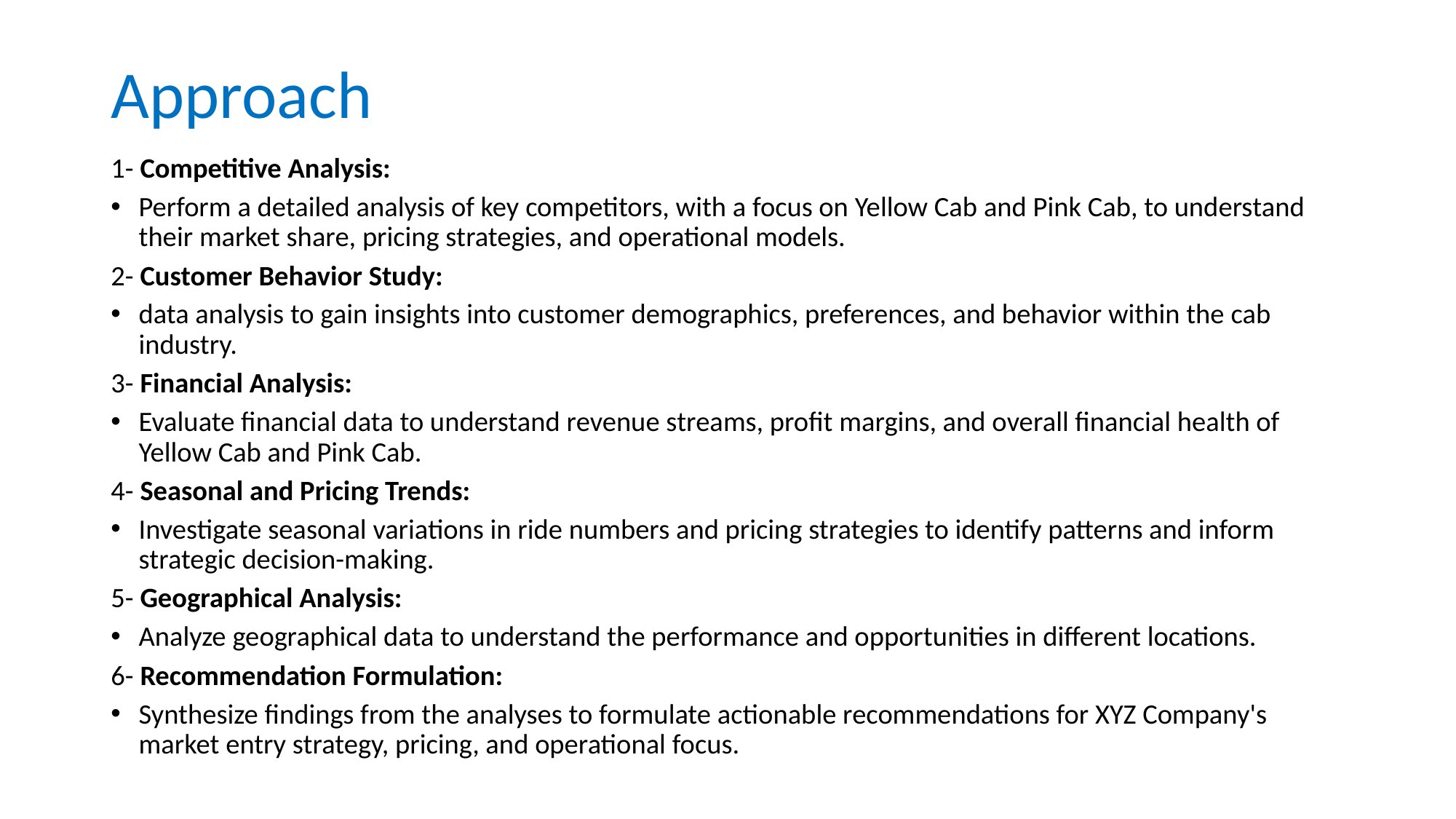

# Approach
1- Competitive Analysis:
Perform a detailed analysis of key competitors, with a focus on Yellow Cab and Pink Cab, to understand their market share, pricing strategies, and operational models.
2- Customer Behavior Study:
data analysis to gain insights into customer demographics, preferences, and behavior within the cab industry.
3- Financial Analysis:
Evaluate financial data to understand revenue streams, profit margins, and overall financial health of Yellow Cab and Pink Cab.
4- Seasonal and Pricing Trends:
Investigate seasonal variations in ride numbers and pricing strategies to identify patterns and inform strategic decision-making.
5- Geographical Analysis:
Analyze geographical data to understand the performance and opportunities in different locations.
6- Recommendation Formulation:
Synthesize findings from the analyses to formulate actionable recommendations for XYZ Company's market entry strategy, pricing, and operational focus.